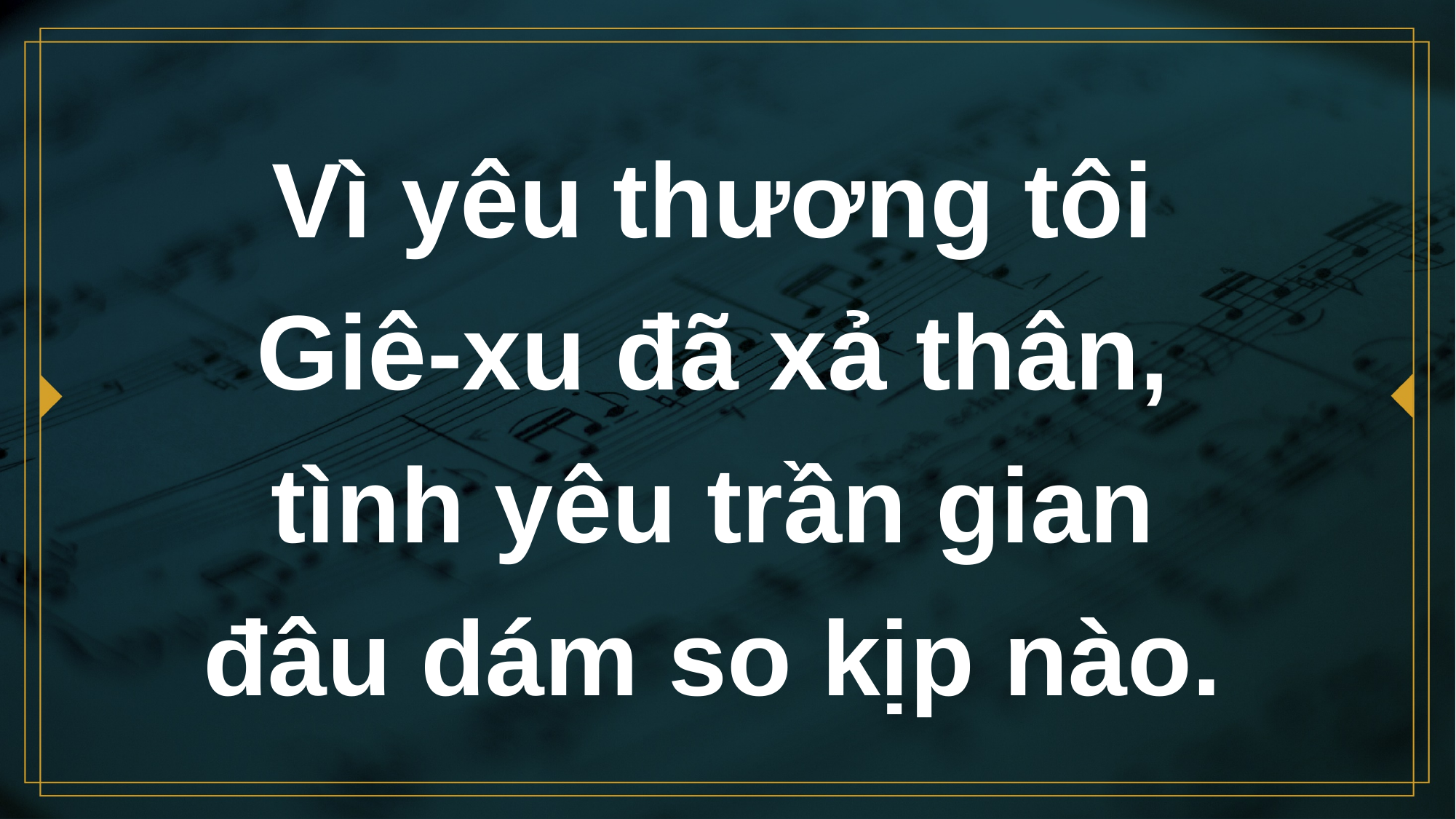

# Vì yêu thương tôi Giê-xu đã xả thân,
tình yêu trần gian
đâu dám so kịp nào.